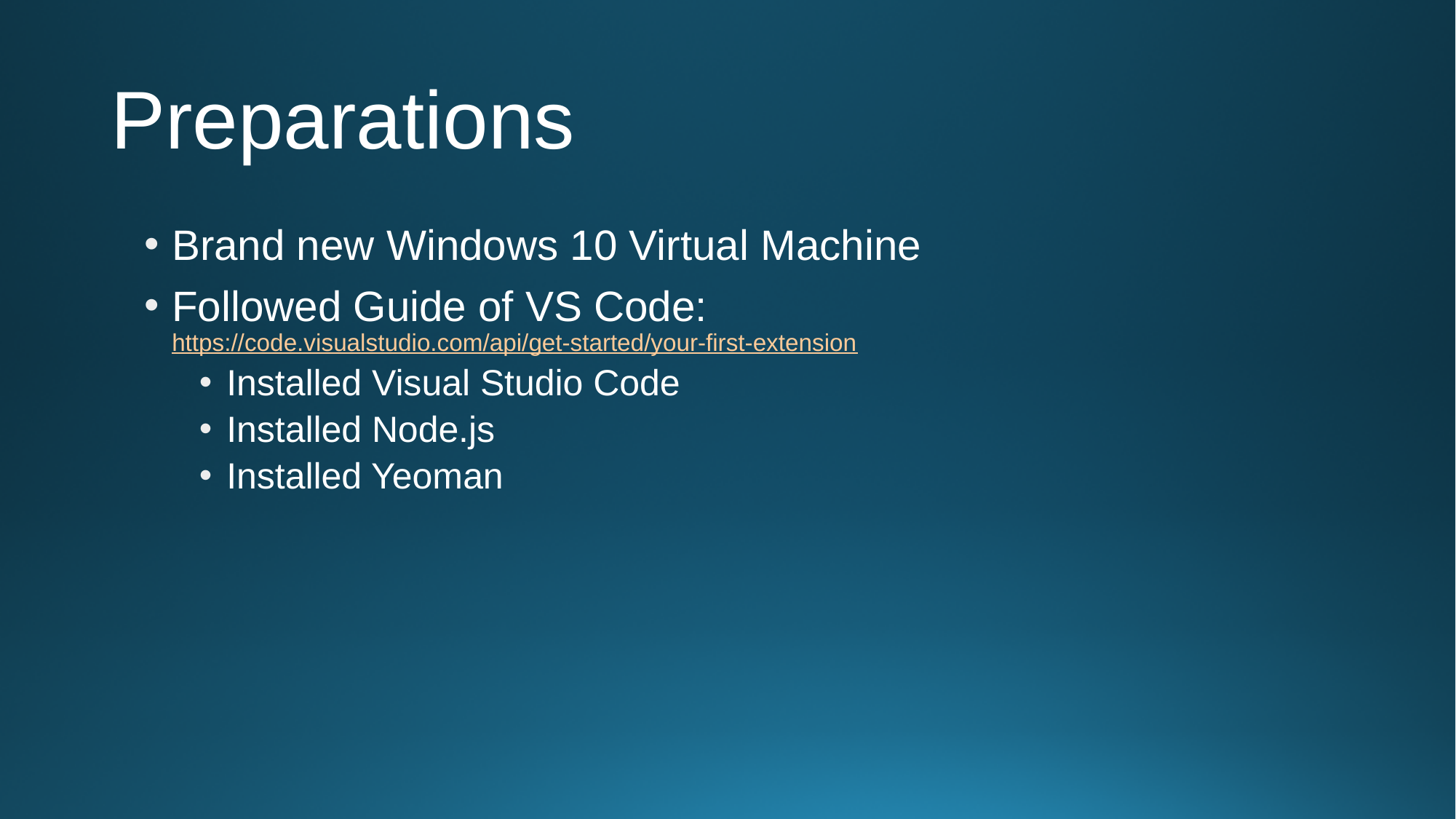

# Preparations
Brand new Windows 10 Virtual Machine
Followed Guide of VS Code: https://code.visualstudio.com/api/get-started/your-first-extension
Installed Visual Studio Code
Installed Node.js
Installed Yeoman